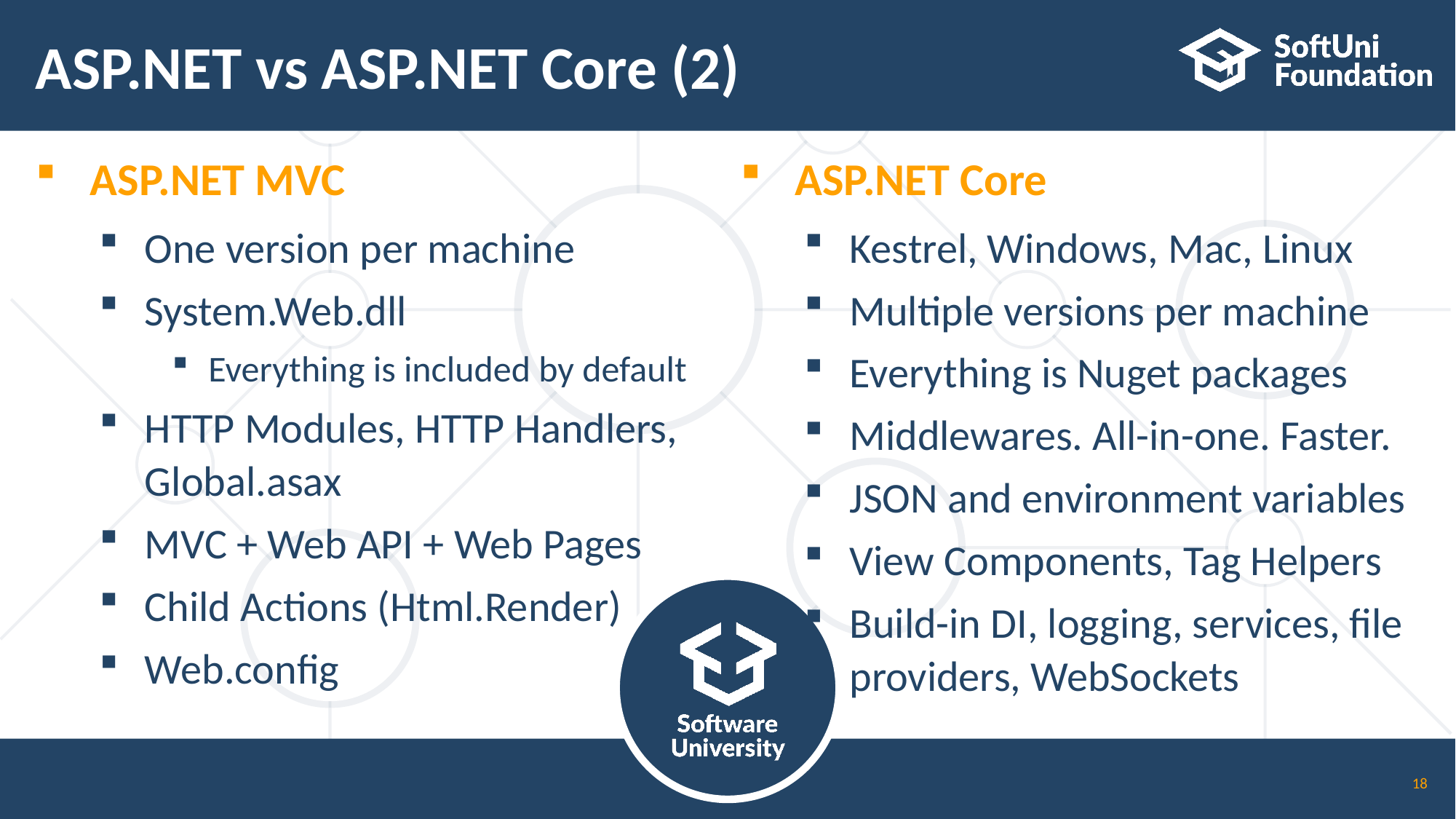

# ASP.NET vs ASP.NET Core (2)
ASP.NET MVC
One version per machine
System.Web.dll
Everything is included by default
HTTP Modules, HTTP Handlers, Global.asax
MVC + Web API + Web Pages
Child Actions (Html.Render)
Web.config
ASP.NET Core
Kestrel, Windows, Mac, Linux
Multiple versions per machine
Everything is Nuget packages
Middlewares. All-in-one. Faster.
JSON and environment variables
View Components, Tag Helpers
Build-in DI, logging, services, file providers, WebSockets

18